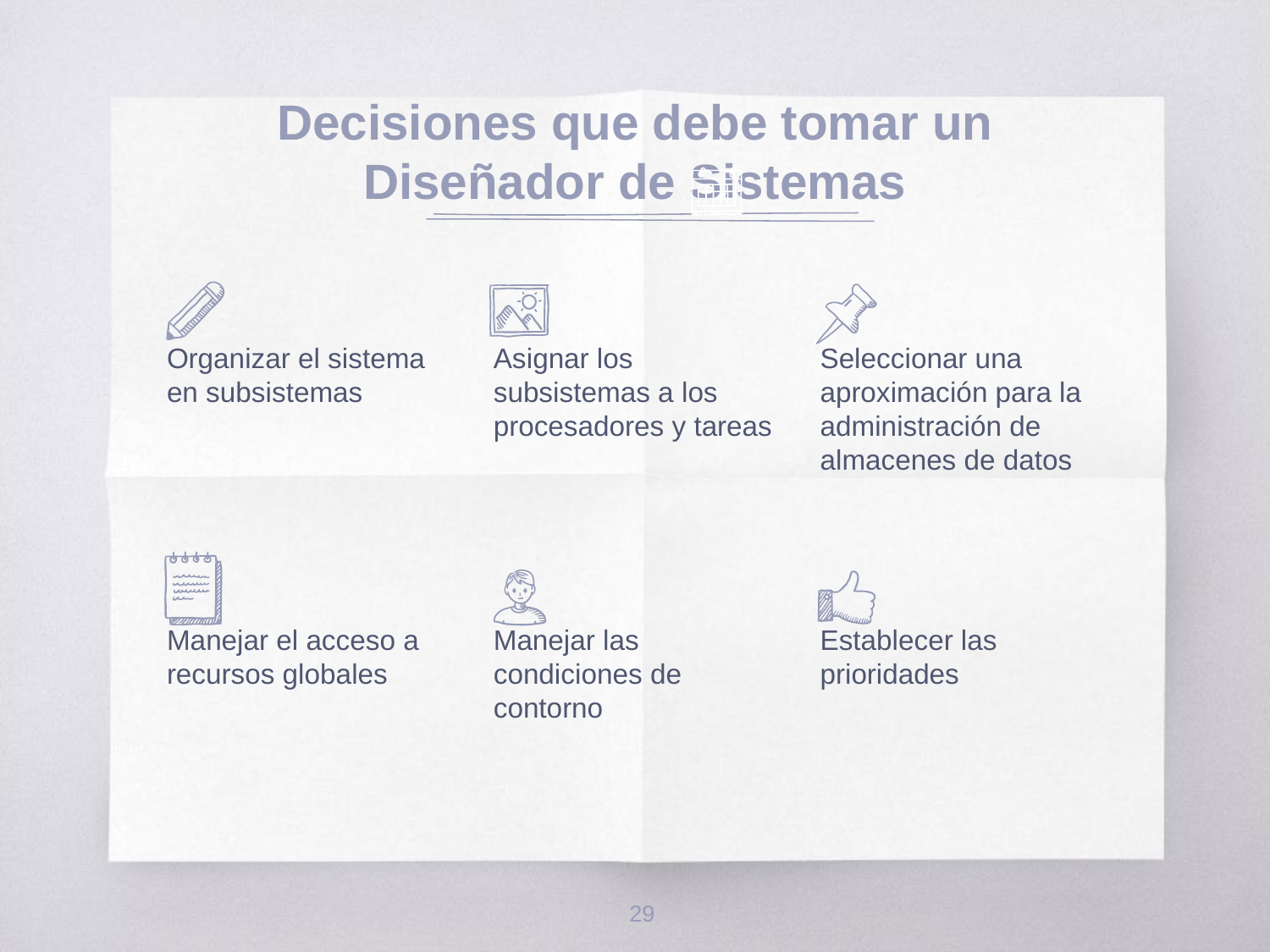

# Decisiones que debe tomar un Diseñador de Sistemas

Organizar el sistema en subsistemas
Asignar los subsistemas a los procesadores y tareas
Seleccionar una aproximación para la administración de almacenes de datos

Manejar el acceso a recursos globales
Manejar las condiciones de contorno
Establecer las prioridades
29